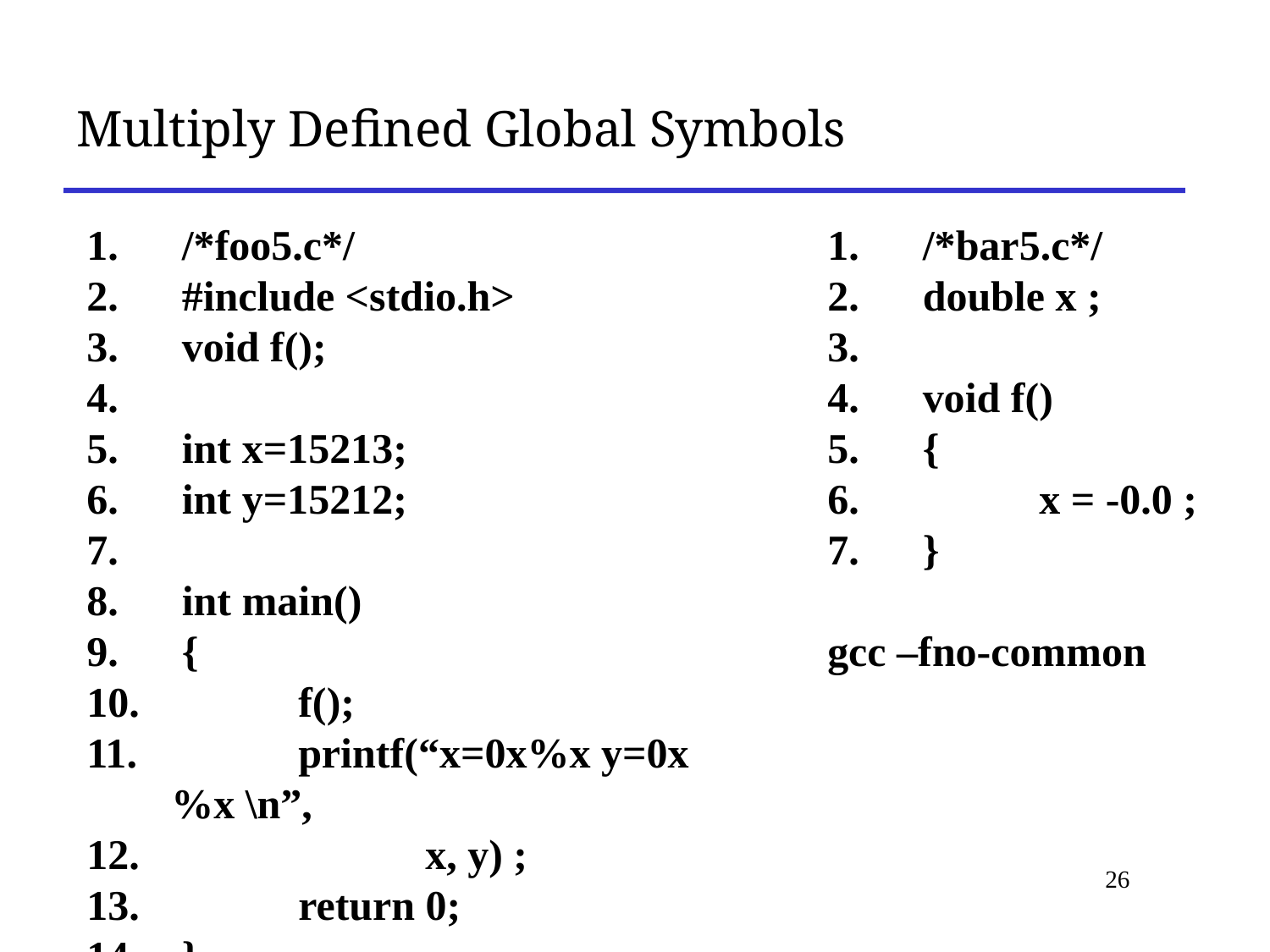

# Multiply Defined Global Symbols
 /*foo5.c*/
 #include <stdio.h>
 void f();

 int x=15213;
 int y=15212;

 int main()
 {
 	f();
 	printf(“x=0x%x y=0x%x \n”,
 	            x, y) ;
 	return 0;
 }
 /*bar5.c*/
 double x ;

 void f()
 {
 	x = -0.0 ;
 }

gcc –fno-common
26